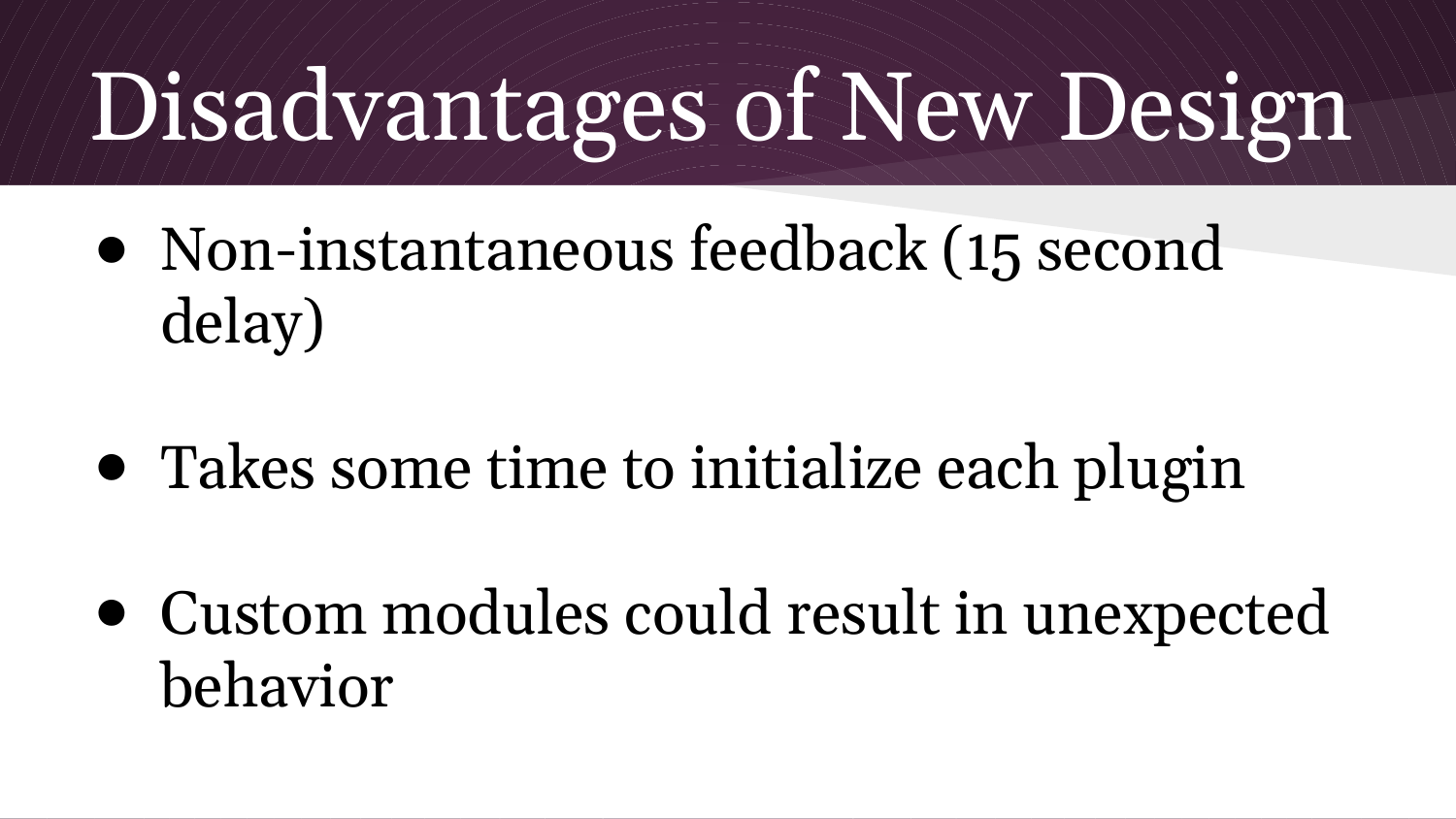

# Disadvantages of New Design
Non-instantaneous feedback (15 second delay)

Takes some time to initialize each plugin

Custom modules could result in unexpected behavior